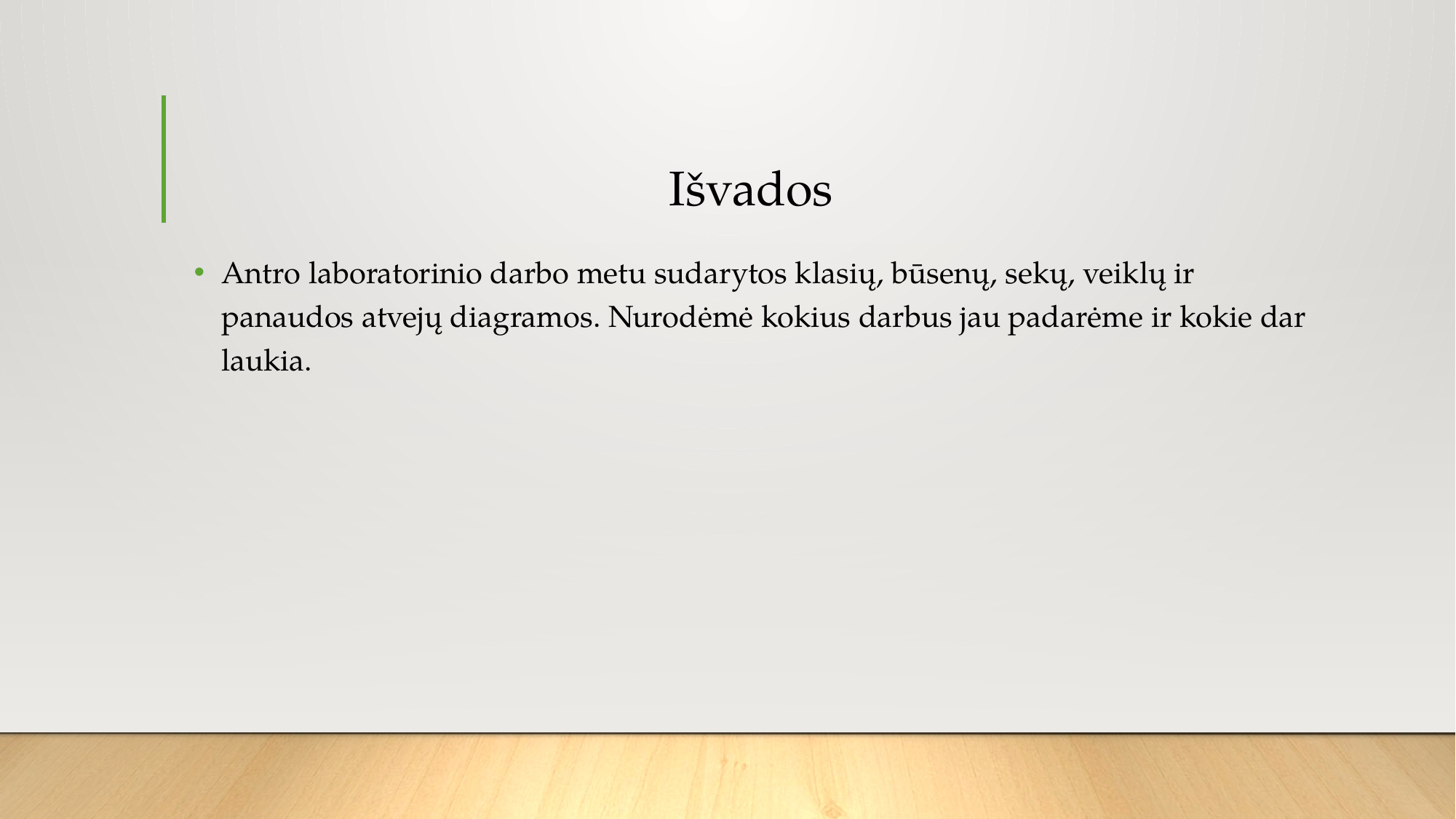

# Išvados
Antro laboratorinio darbo metu sudarytos klasių, būsenų, sekų, veiklų ir panaudos atvejų diagramos. Nurodėmė kokius darbus jau padarėme ir kokie dar laukia.